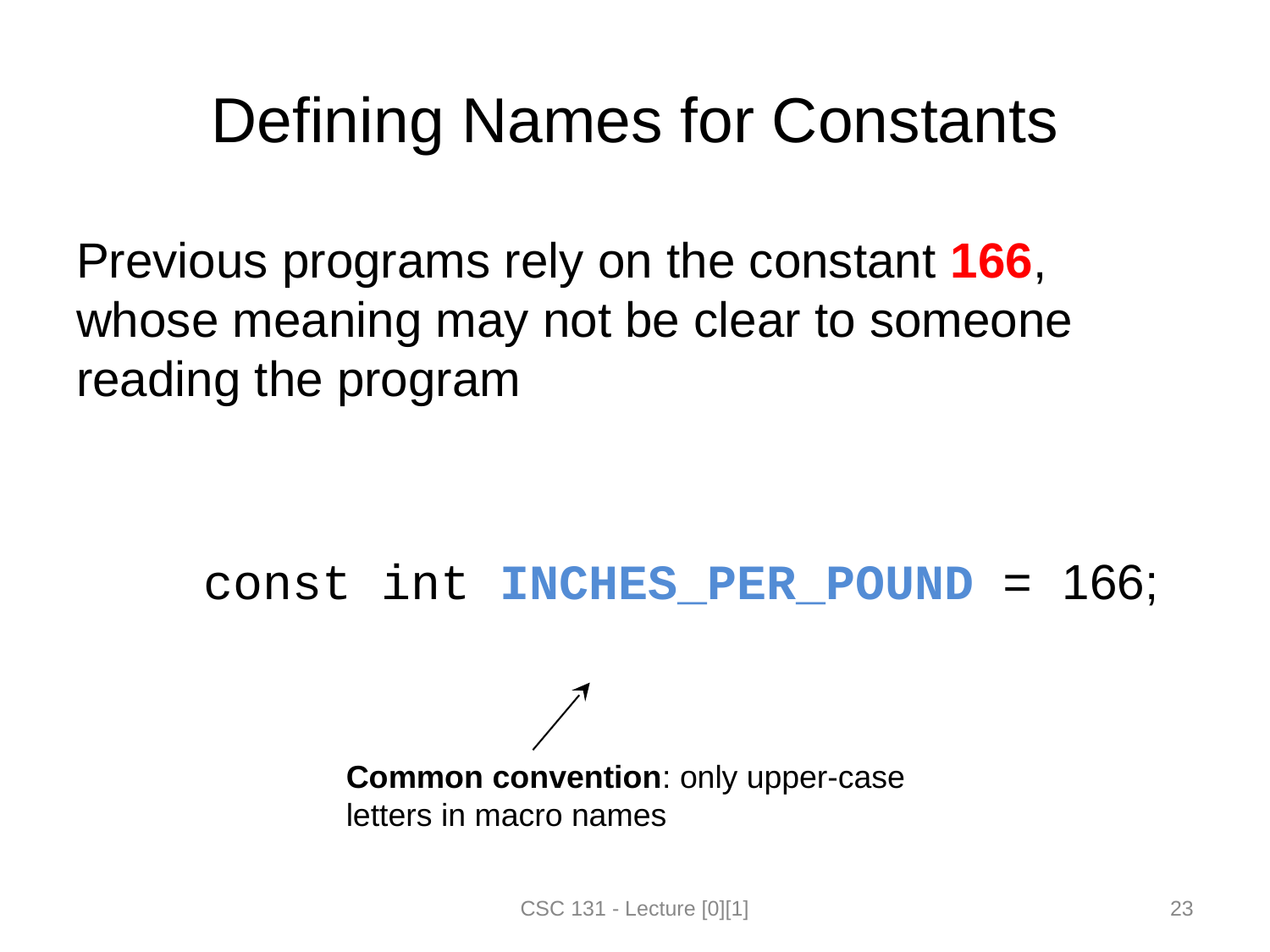

# Defining Names for Constants
Previous programs rely on the constant 166, whose meaning may not be clear to someone reading the program

	const int INCHES_PER_POUND = 166;

Common convention: only upper-case letters in macro names
CSC 131 - Lecture [0][1]
23